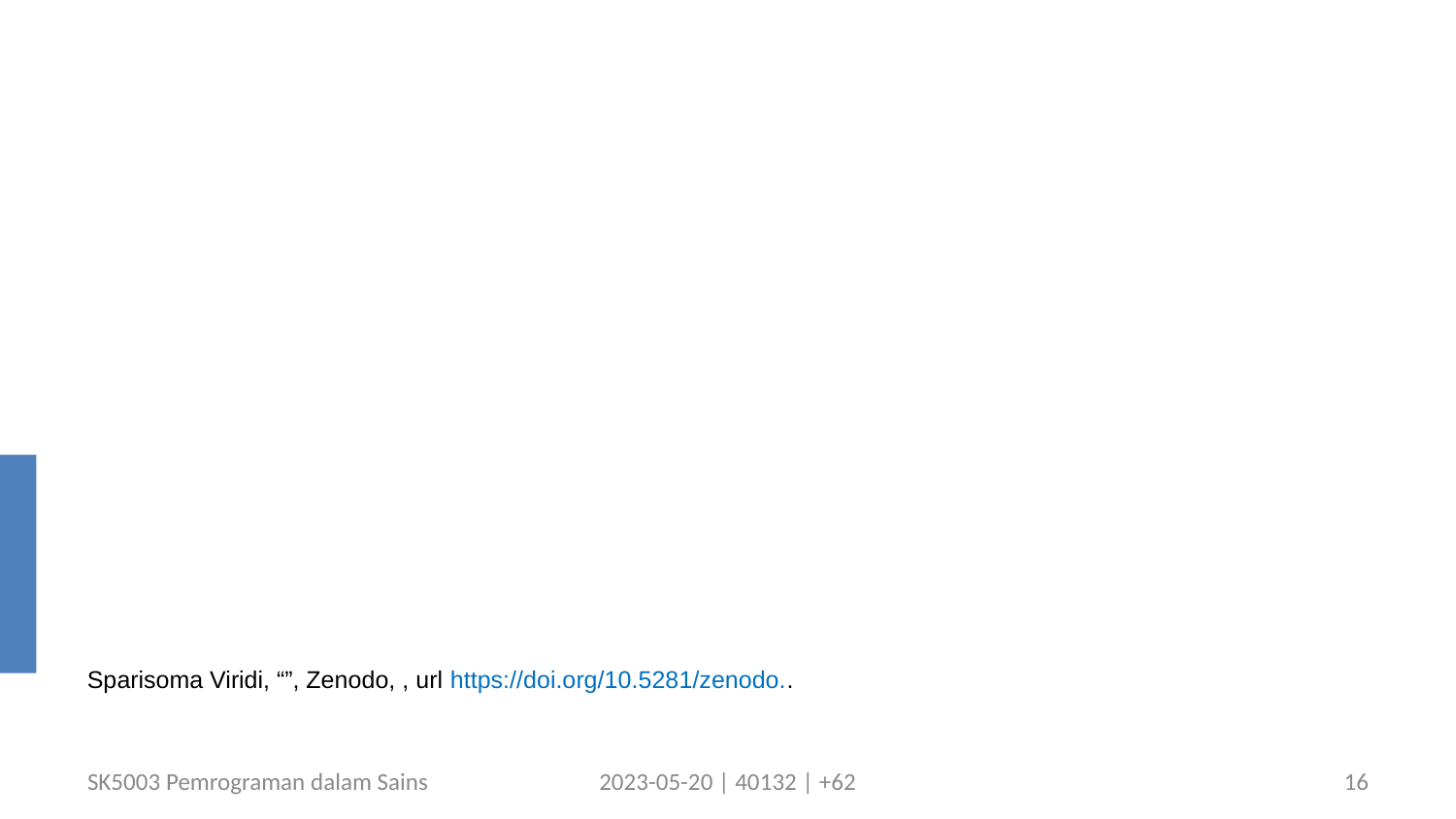

#

Sparisoma Viridi, “”, Zenodo, , url https://doi.org/10.5281/zenodo..
SK5003 Pemrograman dalam Sains
2023-05-20 | 40132 | +62
16